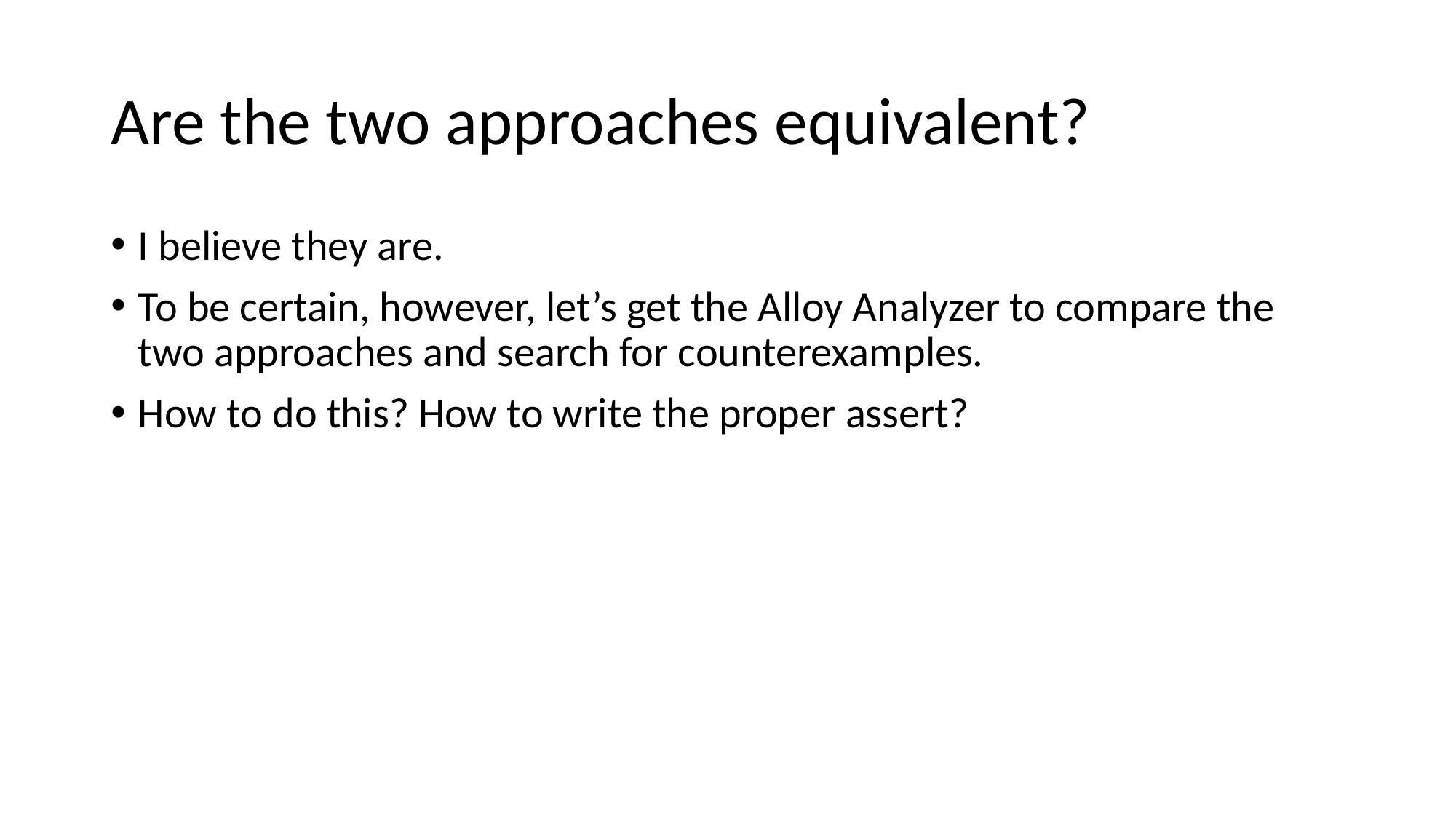

# Are the two approaches equivalent?
I believe they are.
To be certain, however, let’s get the Alloy Analyzer to compare the two approaches and search for counterexamples.
How to do this? How to write the proper assert?